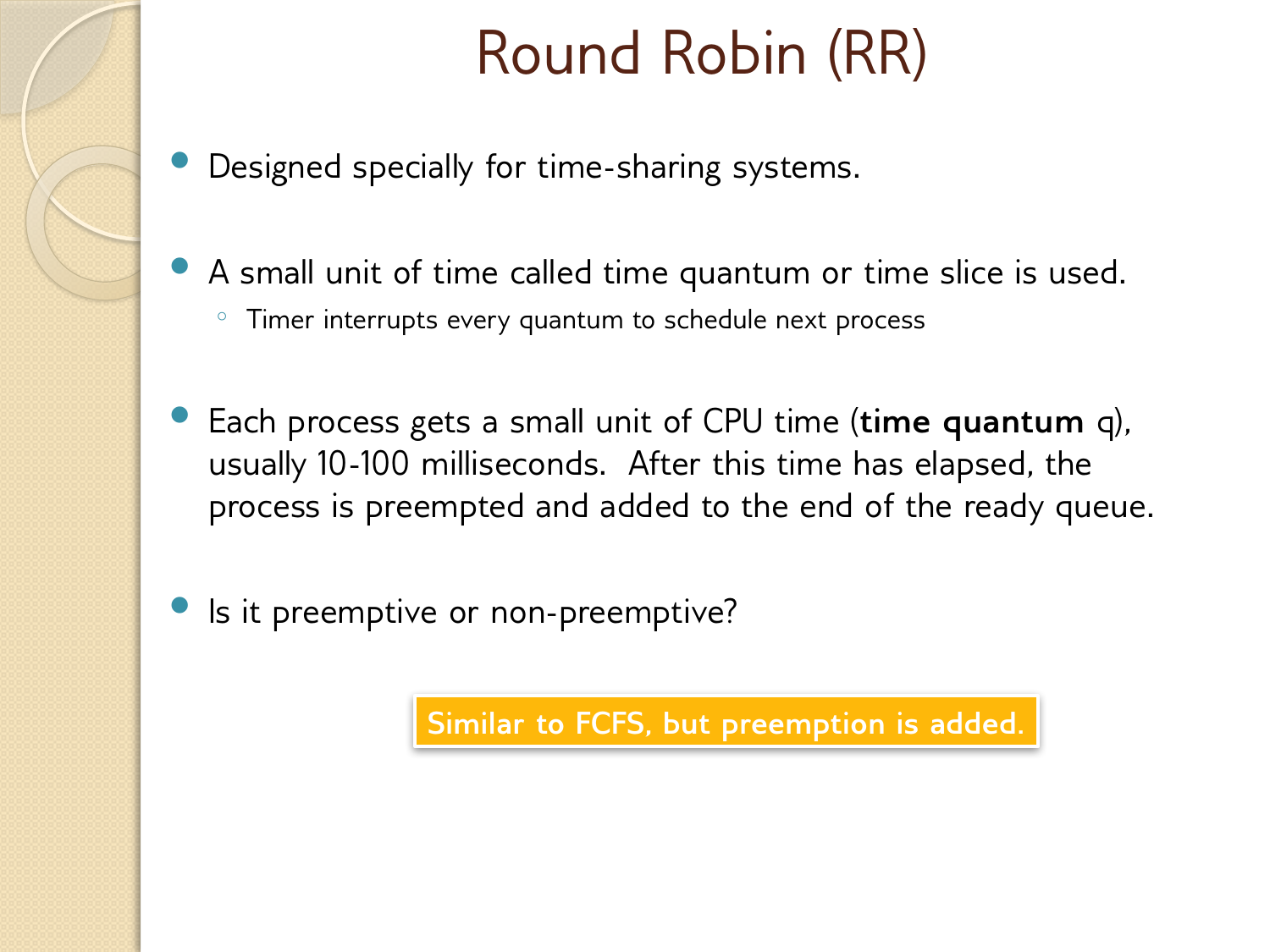

# Round Robin (RR)
Designed specially for time-sharing systems.

A small unit of time called time quantum or time slice is used.
Timer interrupts every quantum to schedule next process

Each process gets a small unit of CPU time (time quantum q), usually 10-100 milliseconds.  After this time has elapsed, the process is preempted and added to the end of the ready queue.

Is it preemptive or non-preemptive?

Similar to FCFS, but preemption is added.